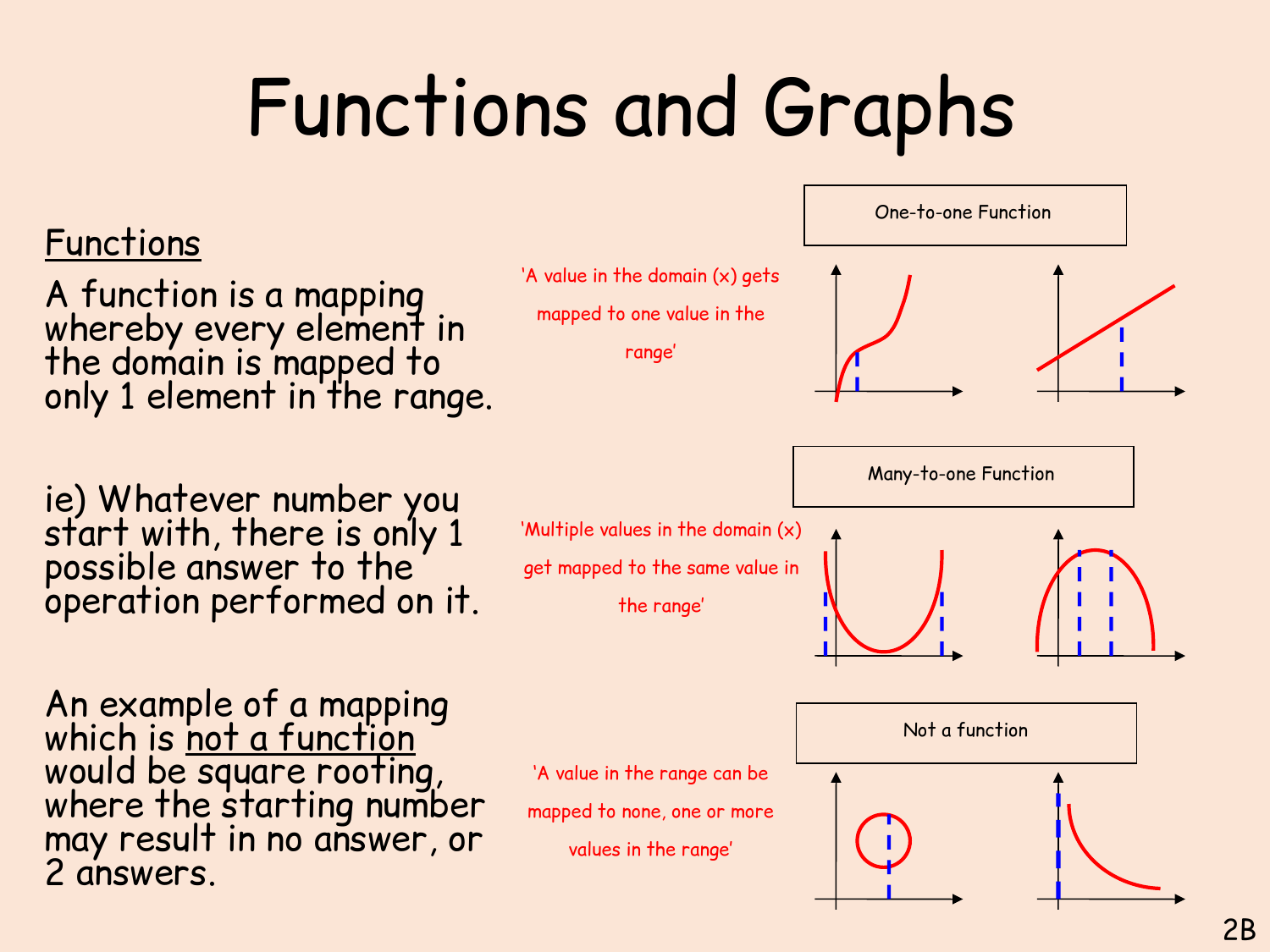

# Functions and Graphs

One-to-one Function
	Functions
	A function is a mapping whereby every element in the domain is mapped to only 1 element in the range.

	ie) Whatever number you start with, there is only 1 possible answer to the operation performed on it.

	An example of a mapping which is not a function would be square rooting, where the starting number may result in no answer, or 2 answers.
‘A value in the domain (x) gets mapped to one value in the range’

Many-to-one Function
‘Multiple values in the domain (x) get mapped to the same value in the range’

Not a function
‘A value in the range can be mapped to none, one or more values in the range’

2B